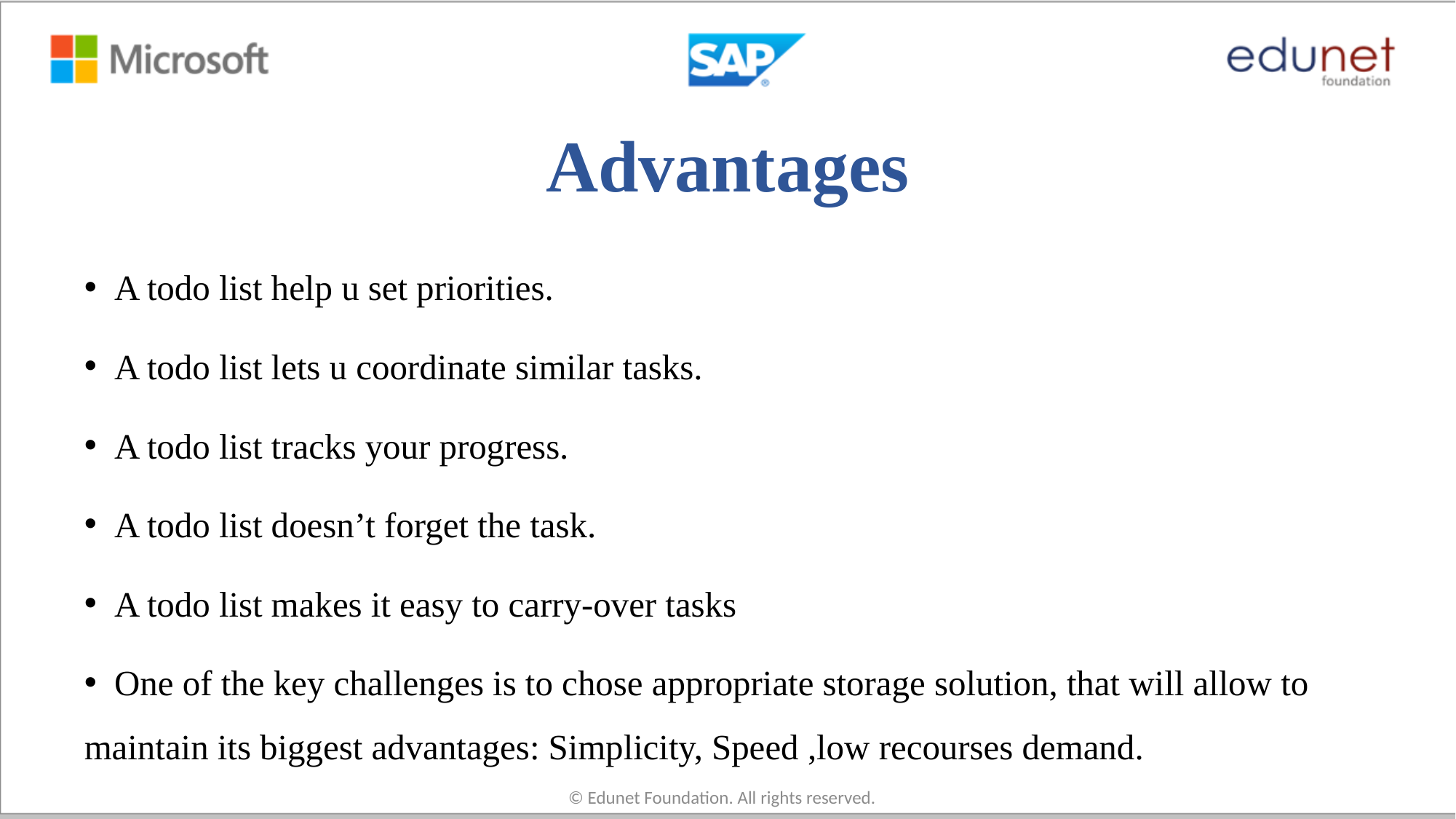

# Advantages
  A todo list help u set priorities.
  A todo list lets u coordinate similar tasks.
  A todo list tracks your progress.
  A todo list doesn’t forget the task.
  A todo list makes it easy to carry-over tasks
  One of the key challenges is to chose appropriate storage solution, that will allow to maintain its biggest advantages: Simplicity, Speed ,low recourses demand.
© Edunet Foundation. All rights reserved.